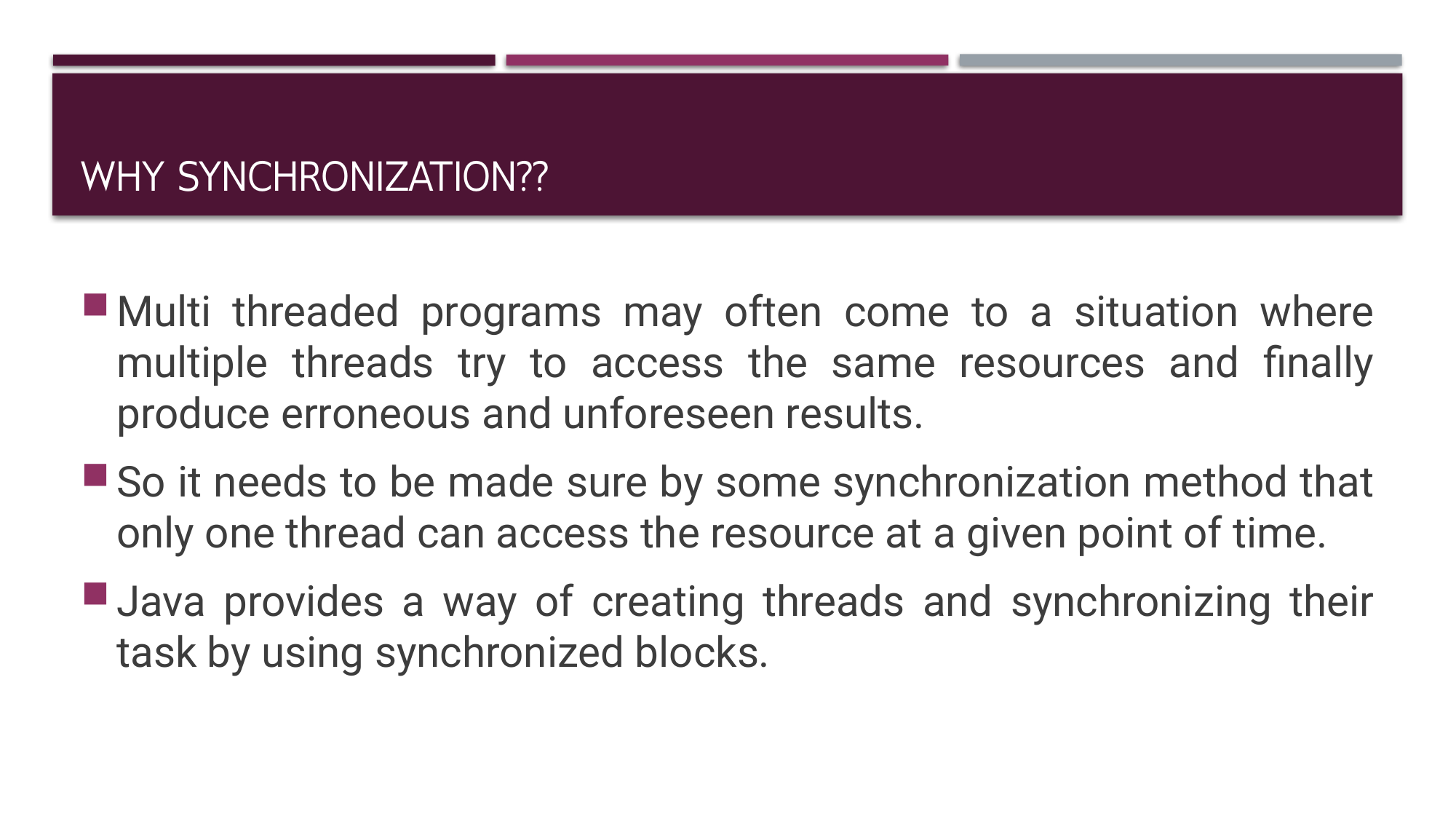

# Why synchronization??
Multi threaded programs may often come to a situation where multiple threads try to access the same resources and finally produce erroneous and unforeseen results.
So it needs to be made sure by some synchronization method that only one thread can access the resource at a given point of time.
Java provides a way of creating threads and synchronizing their task by using synchronized blocks.